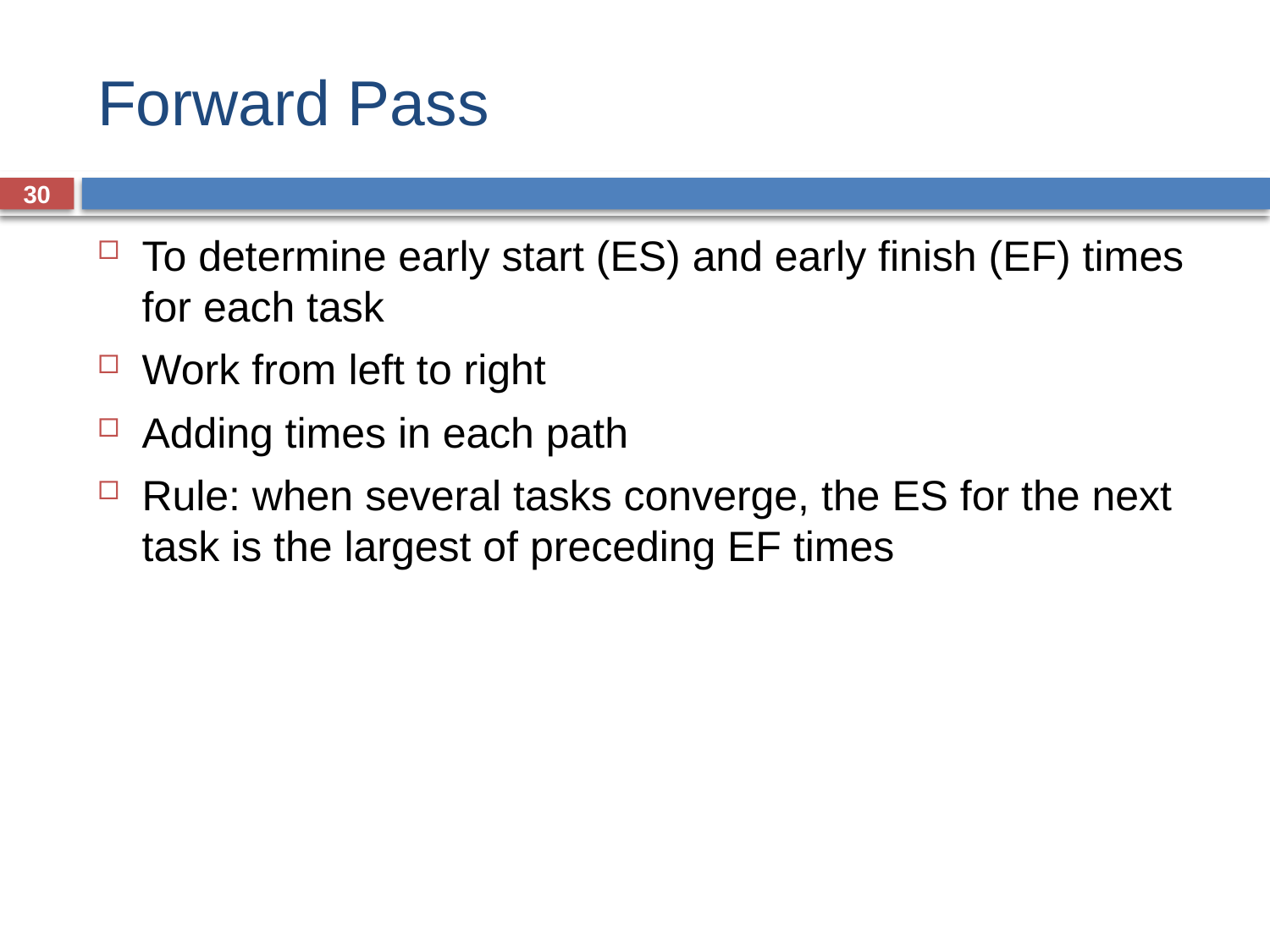

# Forward Pass
30
To determine early start (ES) and early finish (EF) times for each task
Work from left to right
Adding times in each path
Rule: when several tasks converge, the ES for the next task is the largest of preceding EF times